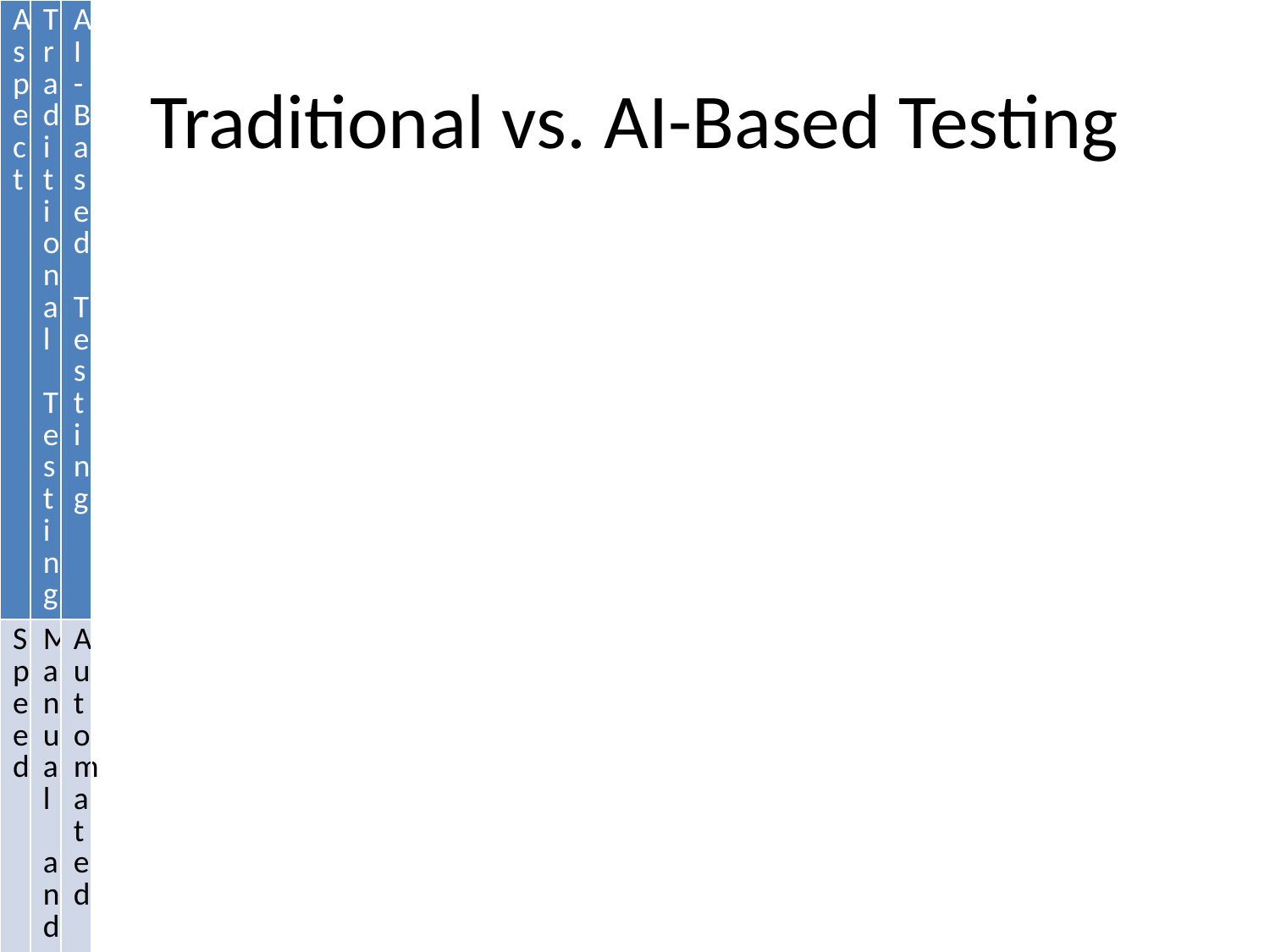

| Aspect | Traditional Testing | AI-Based Testing |
| --- | --- | --- |
| Speed | Manual and slower | Automated and faster |
| Accuracy | Prone to human error | High accuracy |
| Adaptability | Manual script updates required | Auto-adapts to changes |
| Coverage | Limited to predefined cases | Broad and dynamic |
| Cost | High due to manual effort | Lower in long term |
| Maintenance | Time-consuming | Reduced via self-healing |
| Scalability | Limited by human resources | Highly scalable |
| Insights | Reactive detection | Predictive and proactive |
# Traditional vs. AI-Based Testing